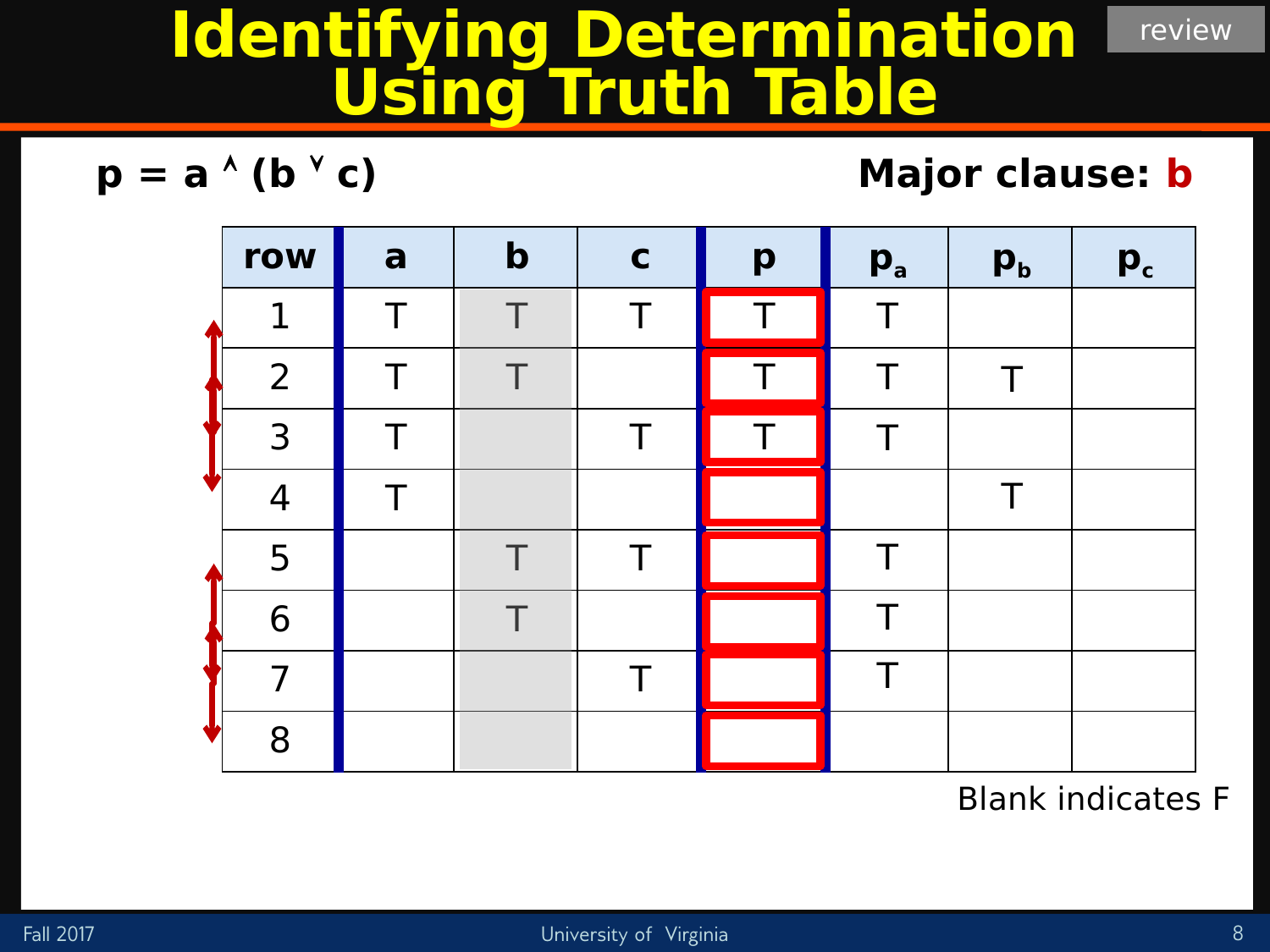

# Identifying Determination Using Truth Table
review

p = a ∧ (b ∨ c)
Major clause: b
| row | a | b | c | p | pa | pb | pc |
| --- | --- | --- | --- | --- | --- | --- | --- |
| 1 | T | T | T | T |  |  |  |
| 2 | T | T |  | T |  |  |  |
| 3 | T |  | T | T |  |  |  |
| 4 | T |  |  |  |  |  |  |
| 5 |  | T | T |  |  |  |  |
| 6 |  | T |  |  |  |  |  |
| 7 |  |  | T |  |  |  |  |
| 8 |  |  |  |  |  |  |  |
| T |
| --- |

| T |
| --- |
| T |
| --- |

| T |
| --- |
| T |
| --- |
| T |
| --- |

| T |
| --- |

| T |
| --- |
Blank indicates F